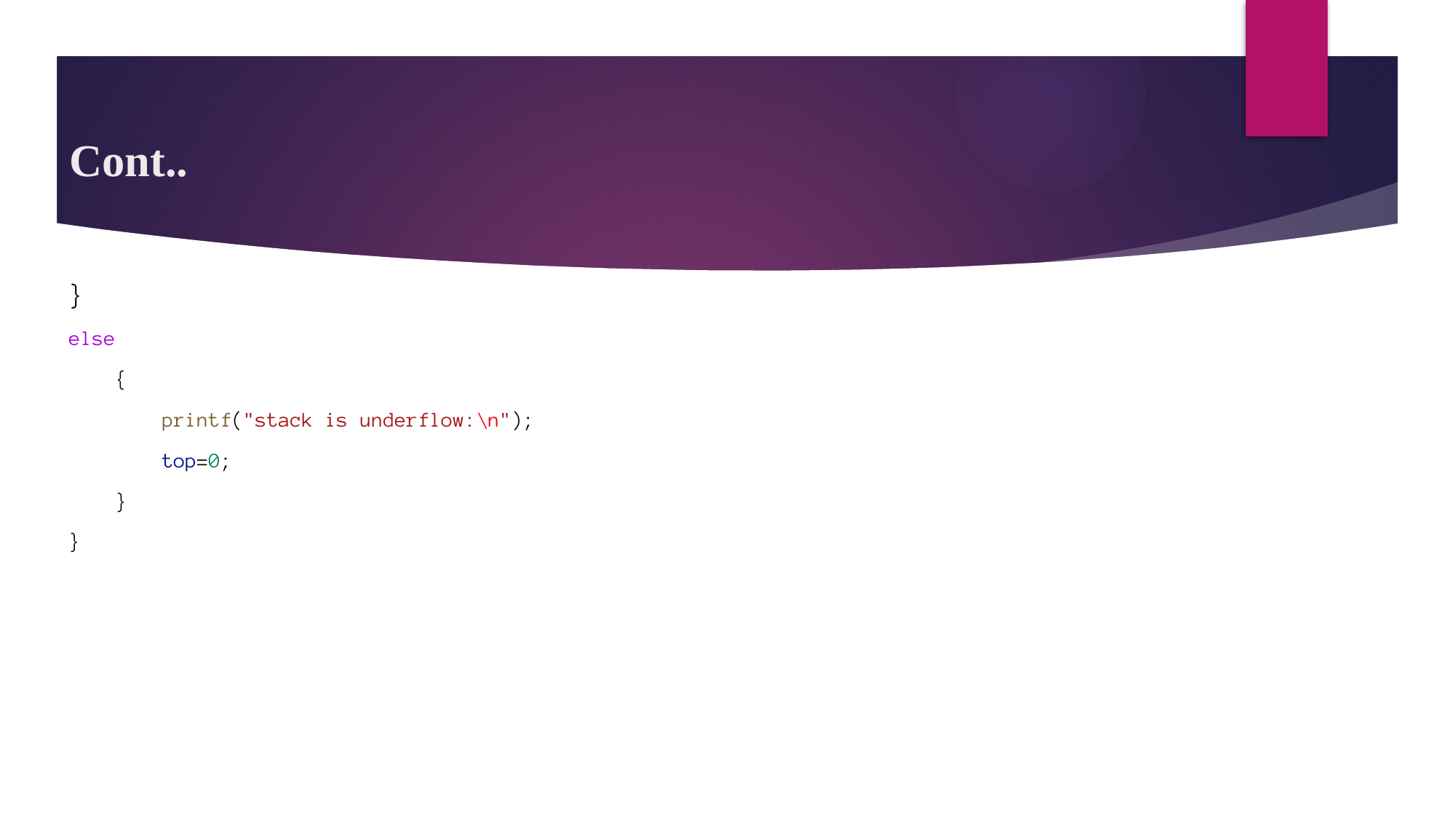

# Cont..
}
else
    {
        printf("stack is underflow:\n");
        top=0;
    }
}